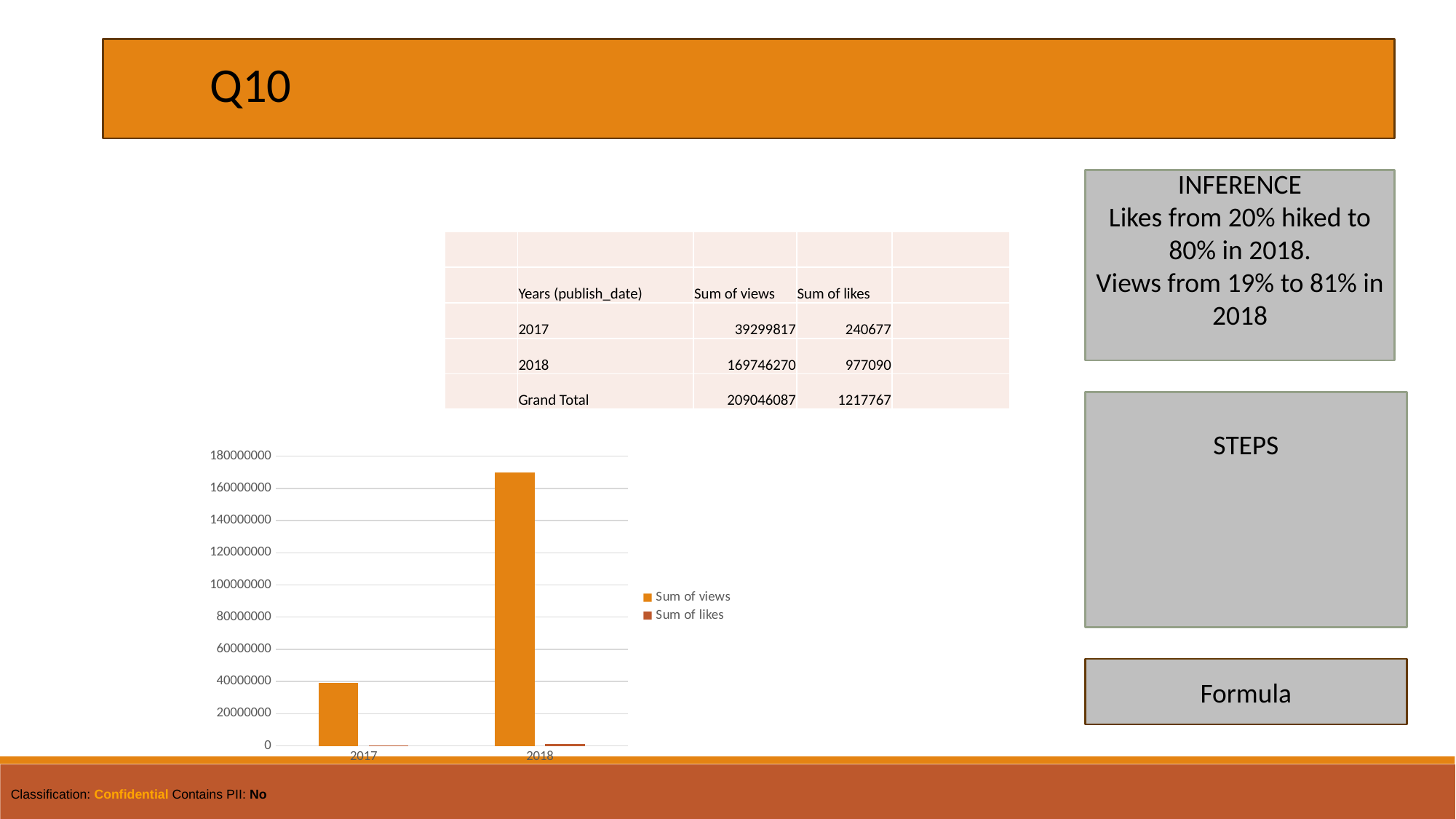

Q10
INFERENCE
Likes from 20% hiked to 80% in 2018.
Views from 19% to 81% in 2018

|  |  |  |  |  |
| --- | --- | --- | --- | --- |
|  | Years (publish\_date) | Sum of views | Sum of likes |  |
|  | 2017 | 39299817 | 240677 |  |
|  | 2018 | 169746270 | 977090 |  |
|  | Grand Total | 209046087 | 1217767 |  |
STEPS

### Chart

| Category | Sum of views | Sum of likes |
|---|---|---|
| 2017 | 39299817.0 | 240677.0 |
| 2018 | 169746270.0 | 977090.0 |
Formula